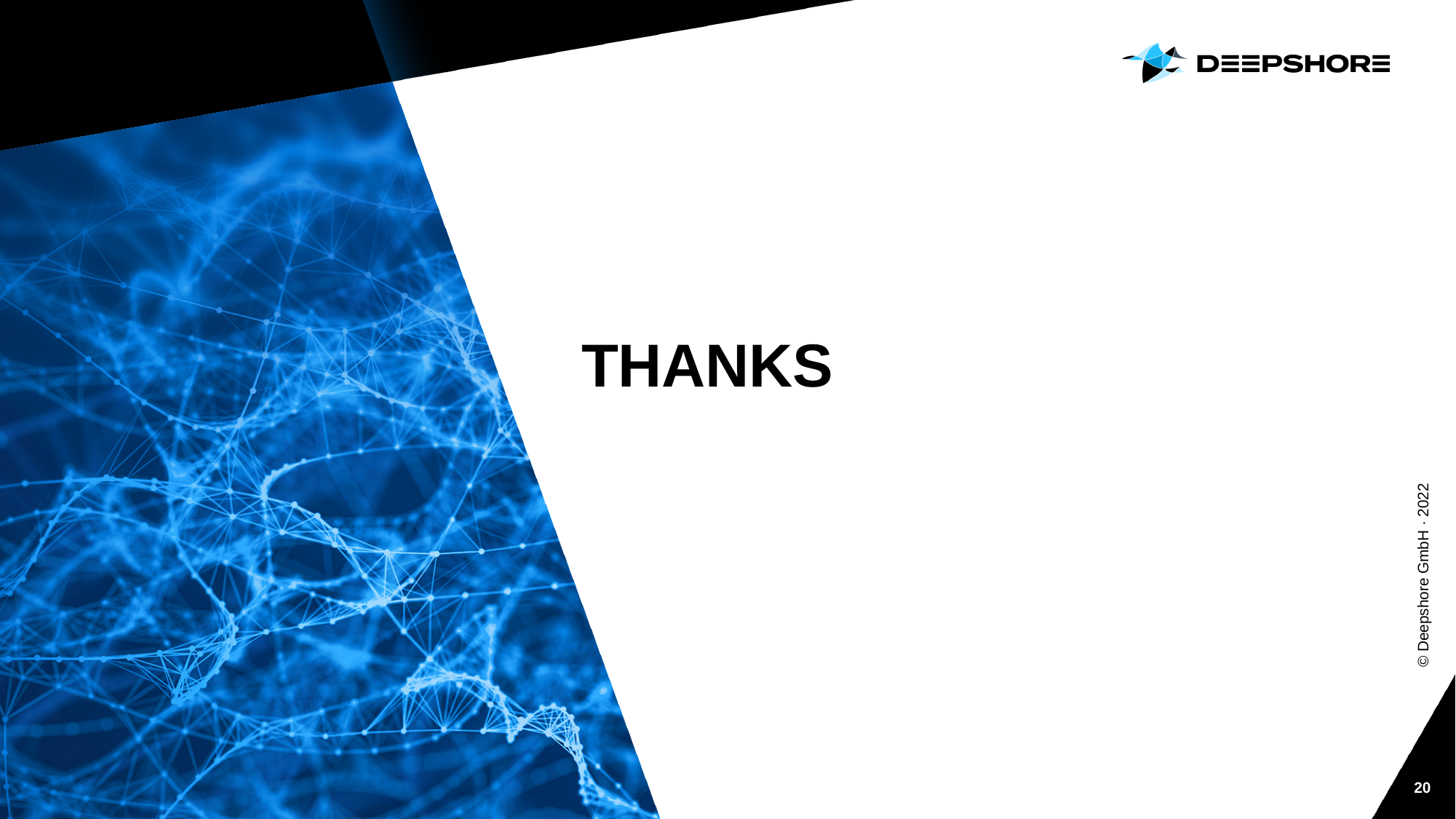

# THANKS
© Deepshore GmbH · 2022
20